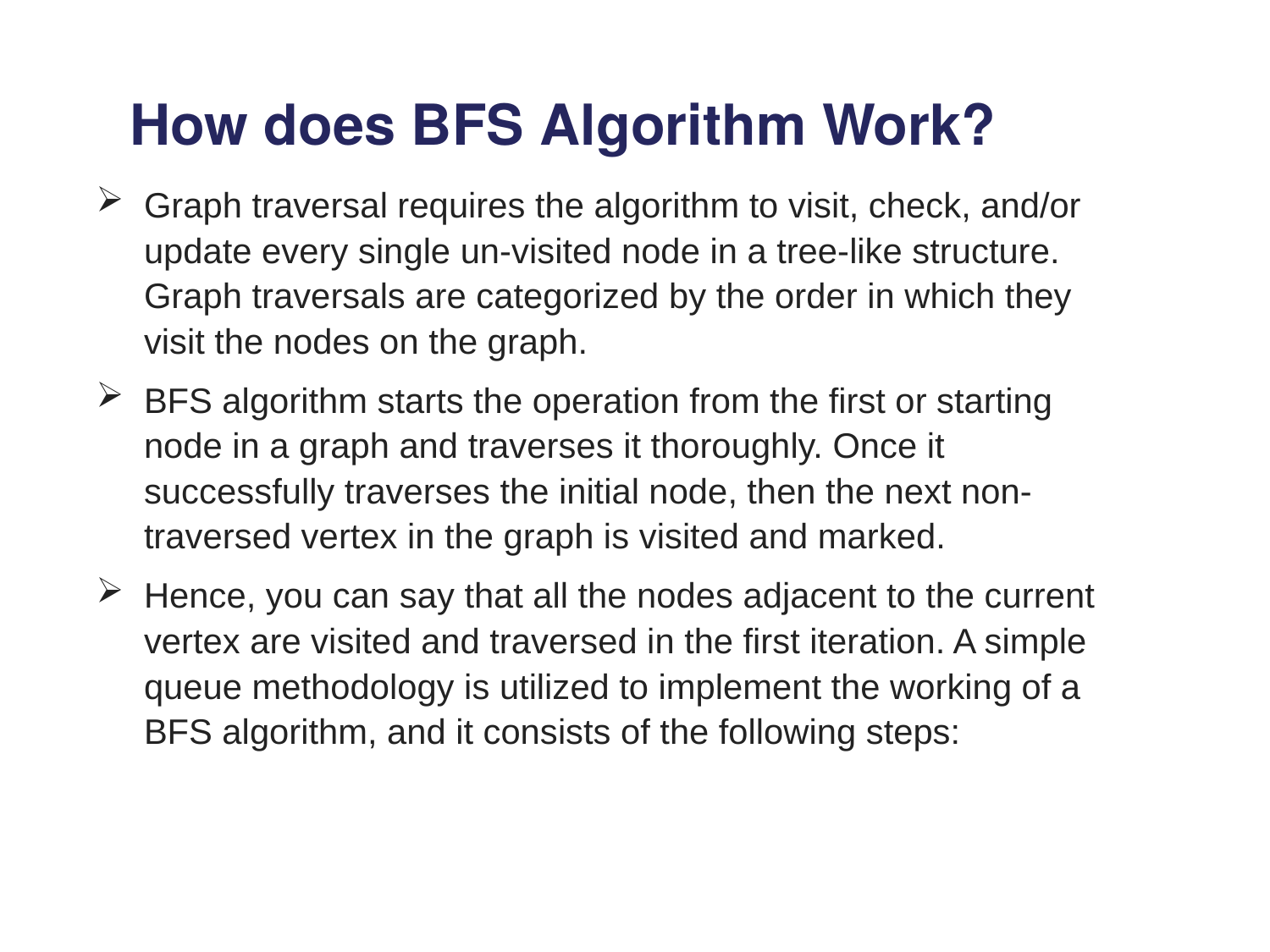

# How does BFS Algorithm Work?
Graph traversal requires the algorithm to visit, check, and/or update every single un-visited node in a tree-like structure. Graph traversals are categorized by the order in which they visit the nodes on the graph.
BFS algorithm starts the operation from the first or starting node in a graph and traverses it thoroughly. Once it successfully traverses the initial node, then the next non-traversed vertex in the graph is visited and marked.
Hence, you can say that all the nodes adjacent to the current vertex are visited and traversed in the first iteration. A simple queue methodology is utilized to implement the working of a BFS algorithm, and it consists of the following steps: